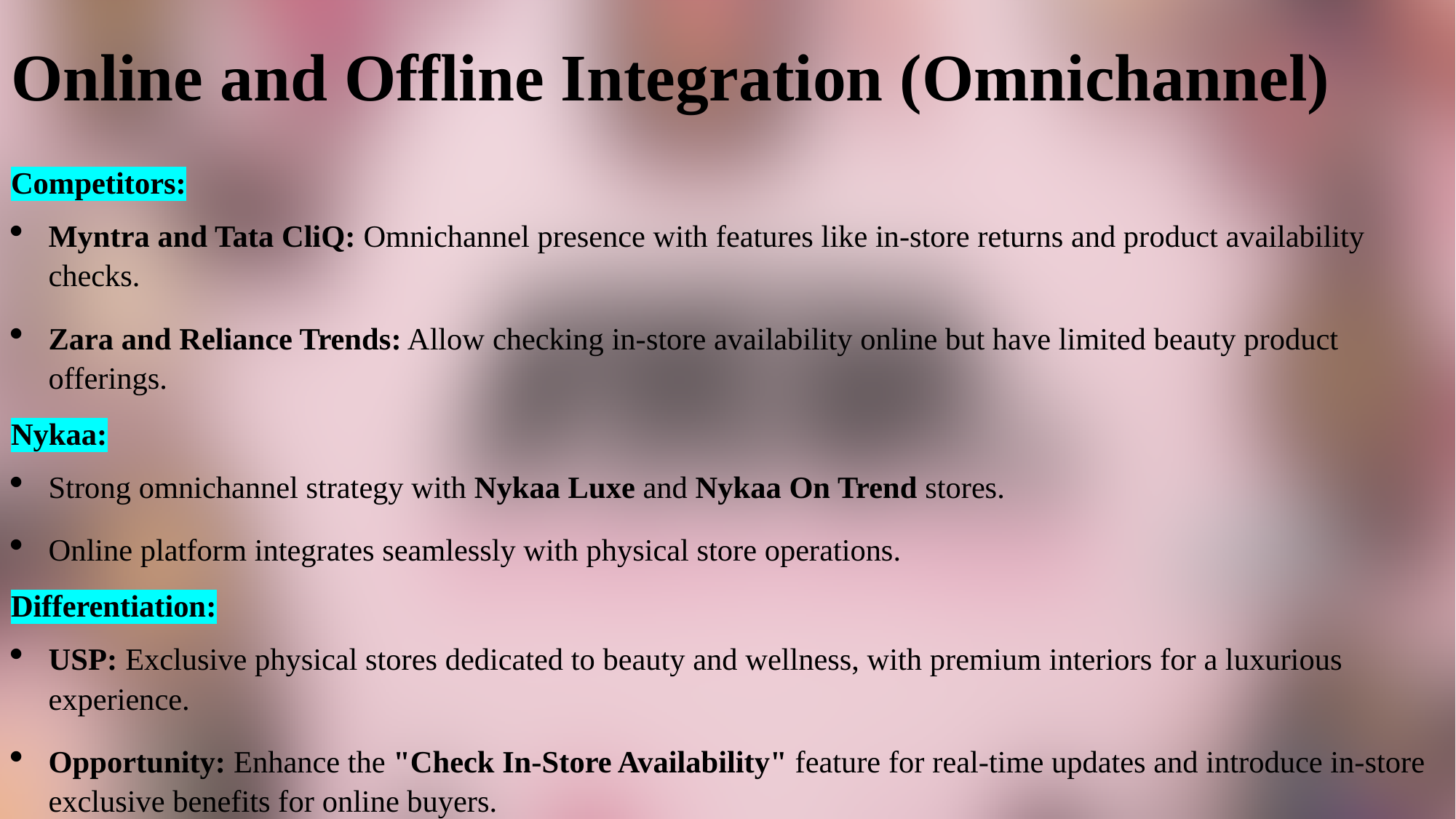

# Online and Offline Integration (Omnichannel)
Competitors:
Myntra and Tata CliQ: Omnichannel presence with features like in-store returns and product availability checks.
Zara and Reliance Trends: Allow checking in-store availability online but have limited beauty product offerings.
Nykaa:
Strong omnichannel strategy with Nykaa Luxe and Nykaa On Trend stores.
Online platform integrates seamlessly with physical store operations.
Differentiation:
USP: Exclusive physical stores dedicated to beauty and wellness, with premium interiors for a luxurious experience.
Opportunity: Enhance the "Check In-Store Availability" feature for real-time updates and introduce in-store exclusive benefits for online buyers.